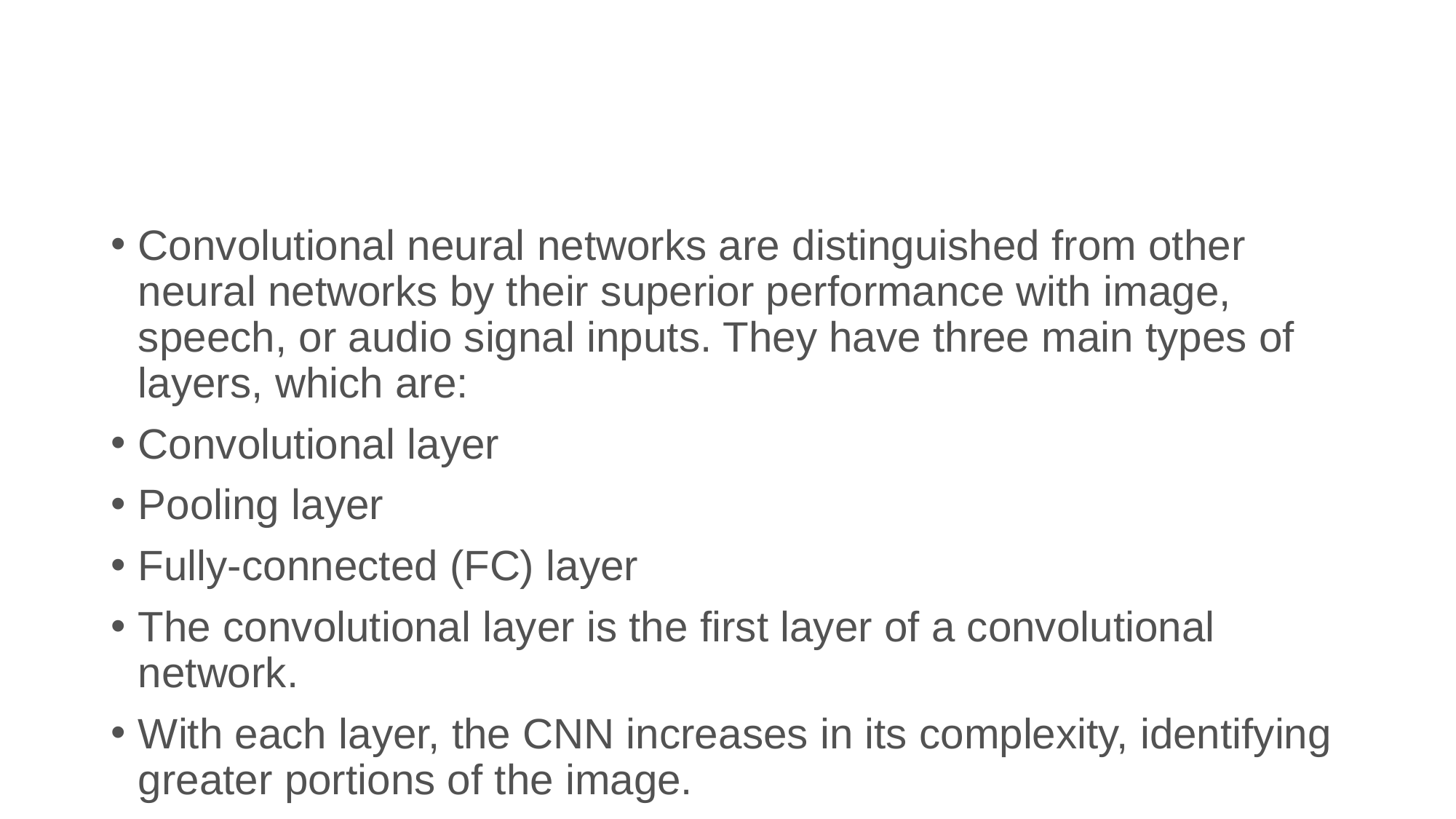

#
Convolutional neural networks are distinguished from other neural networks by their superior performance with image, speech, or audio signal inputs. They have three main types of layers, which are:
Convolutional layer
Pooling layer
Fully-connected (FC) layer
The convolutional layer is the first layer of a convolutional network.
With each layer, the CNN increases in its complexity, identifying greater portions of the image.